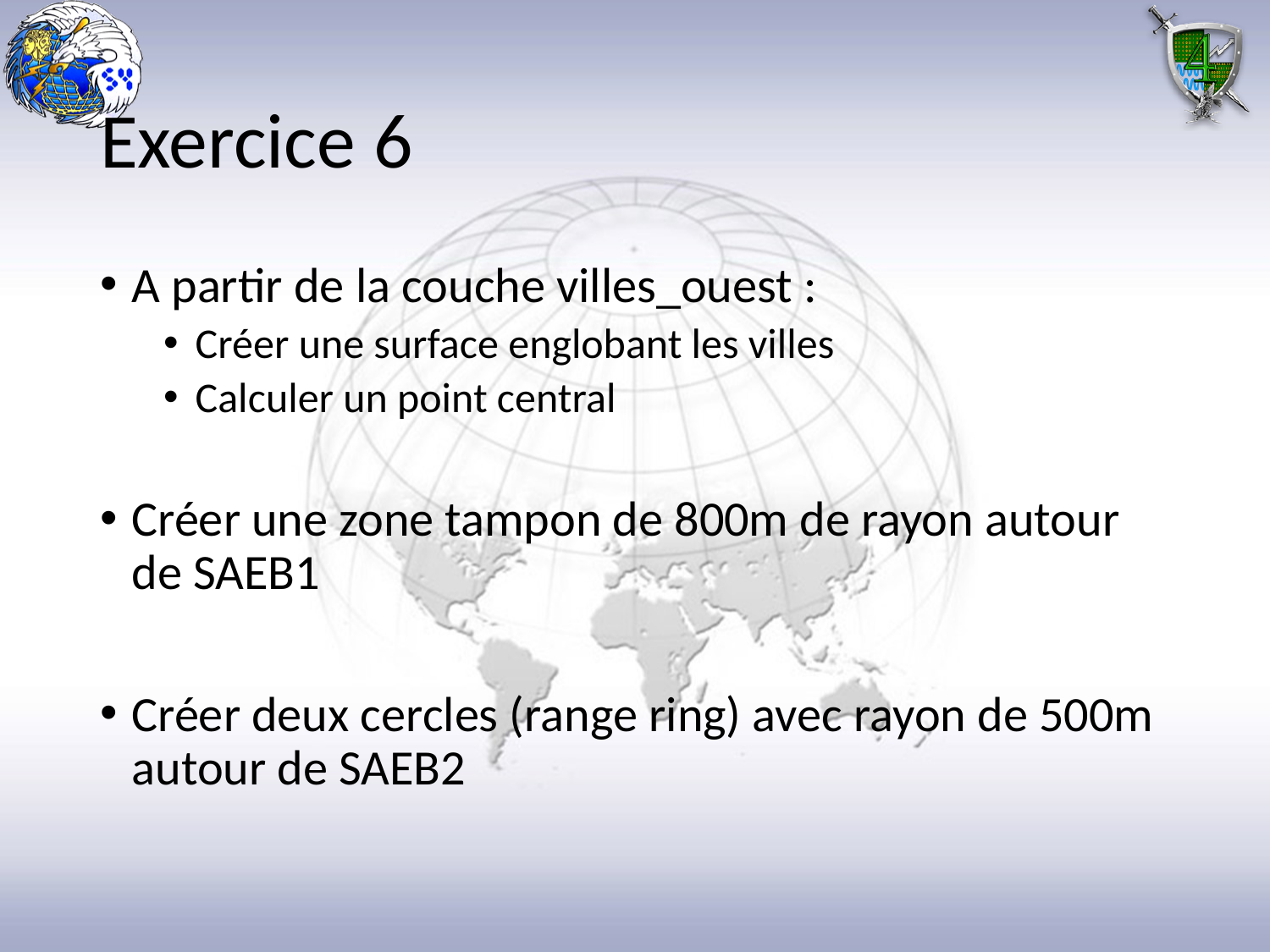

# Exercice 6
A partir de la couche villes_ouest :
Créer une surface englobant les villes
Calculer un point central

Créer une zone tampon de 800m de rayon autour de SAEB1

Créer deux cercles (range ring) avec rayon de 500m autour de SAEB2